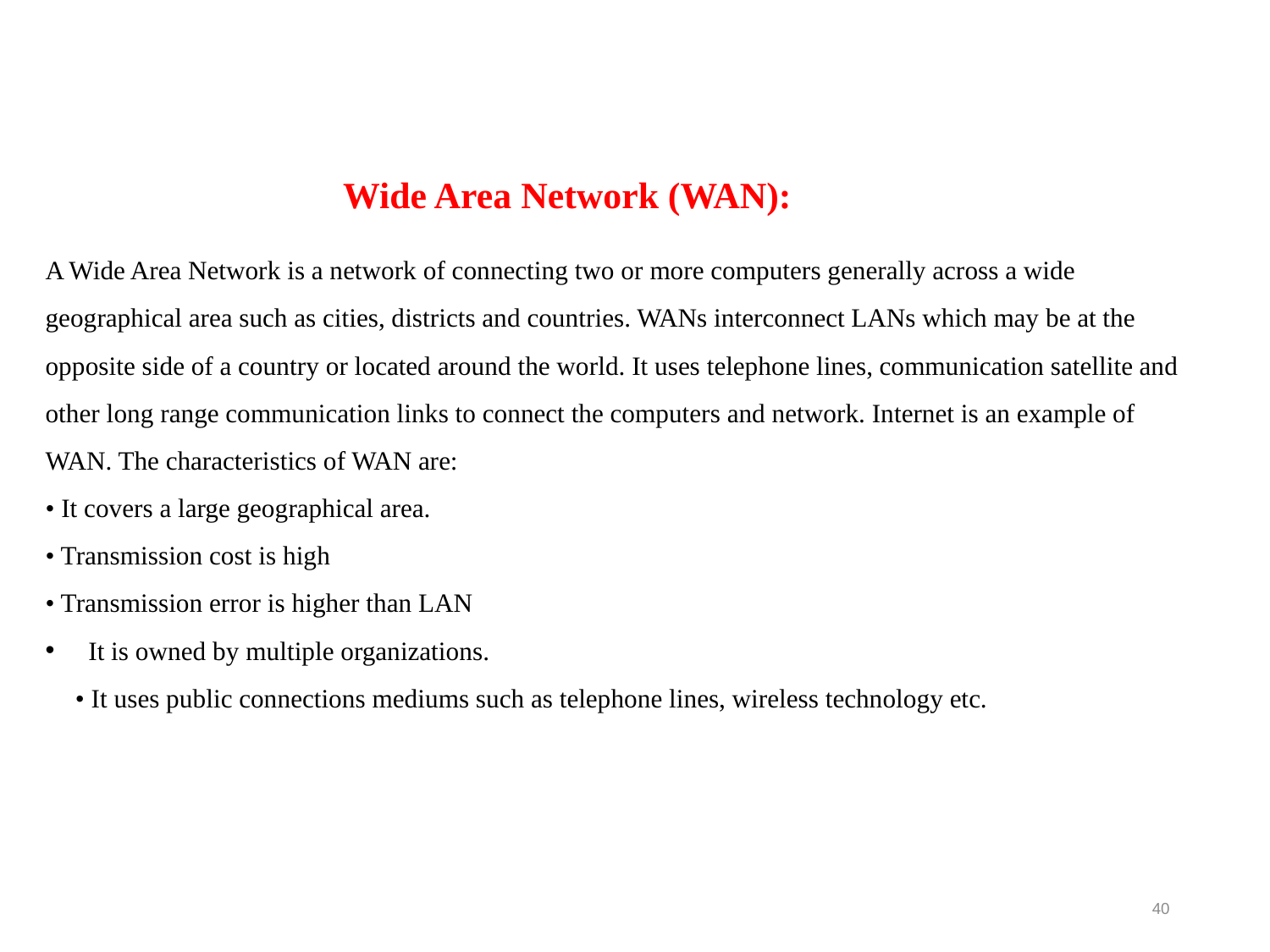

Wide Area Network (WAN):
A Wide Area Network is a network of connecting two or more computers generally across a wide geographical area such as cities, districts and countries. WANs interconnect LANs which may be at the opposite side of a country or located around the world. It uses telephone lines, communication satellite and other long range communication links to connect the computers and network. Internet is an example of WAN. The characteristics of WAN are:
• It covers a large geographical area.
• Transmission cost is high
• Transmission error is higher than LAN
  It is owned by multiple organizations.
• It uses public connections mediums such as telephone lines, wireless technology etc.

40